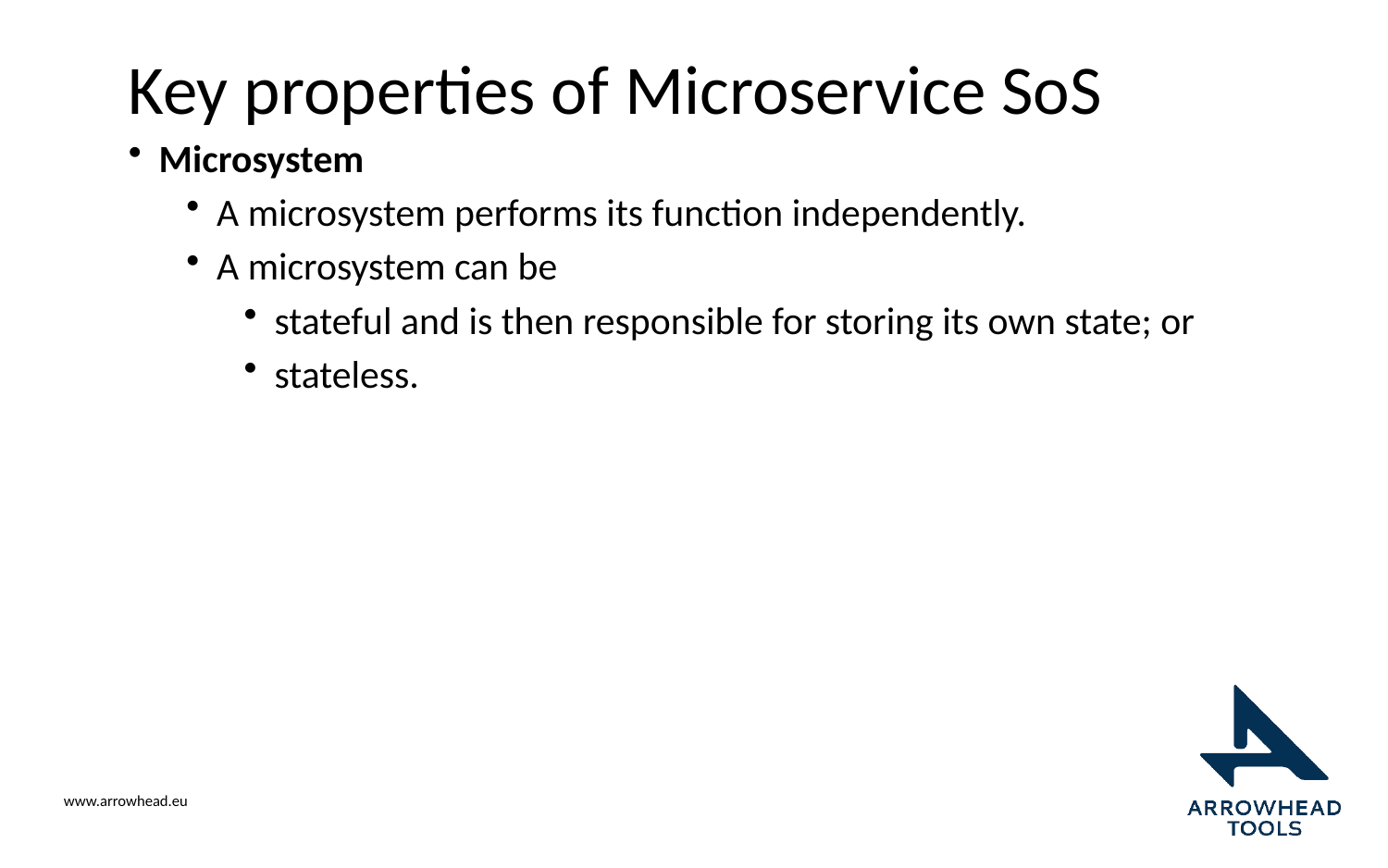

# Key properties of Microservice SoS
Microsystem
A microsystem performs its function independently.
A microsystem can be
stateful and is then responsible for storing its own state; or
stateless.